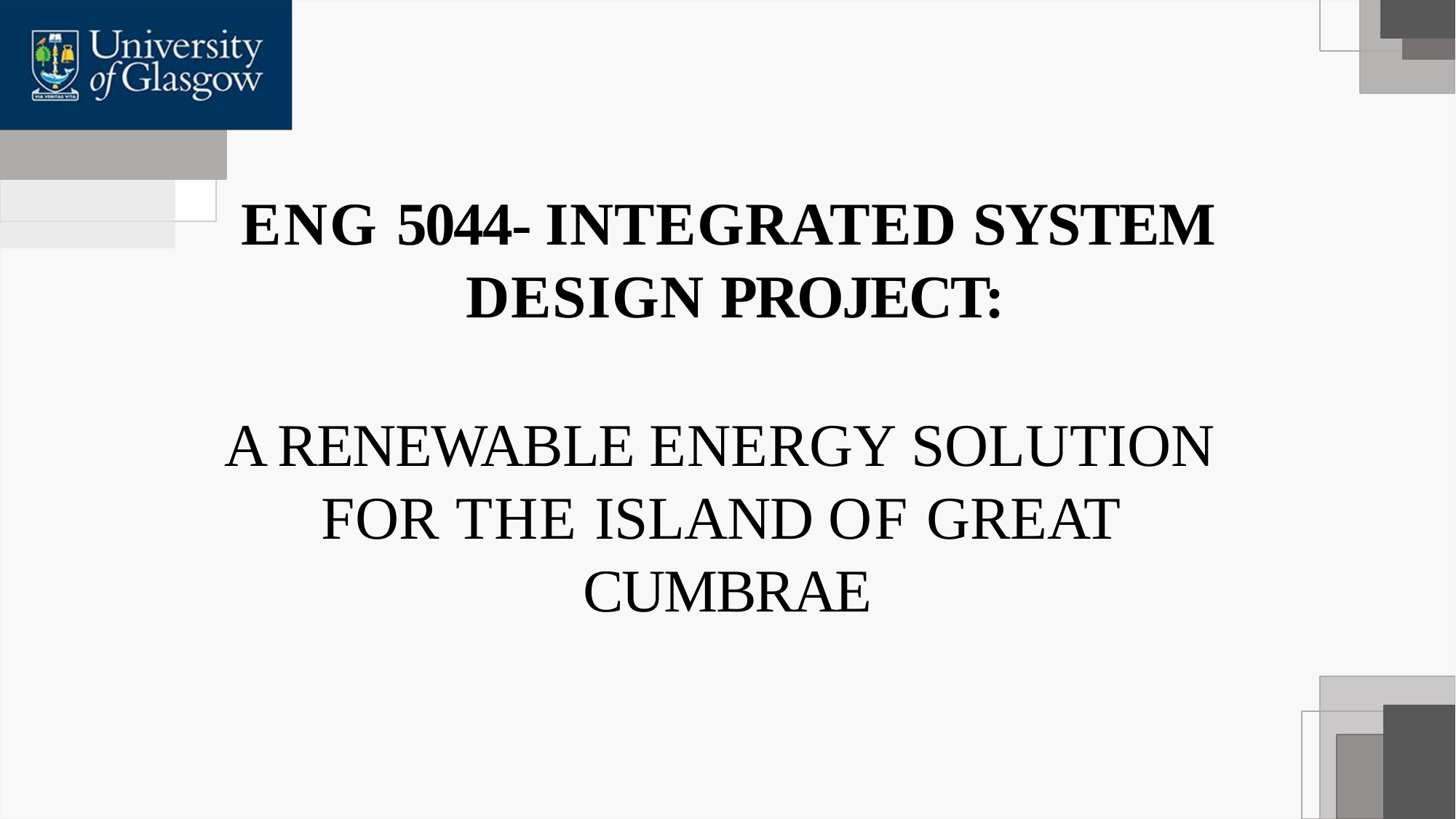

ENG 5044- INTEGRATED SYSTEM  DESIGN PROJECT:

A RENEWABLE ENERGY SOLUTION  FOR THE ISLAND OF GREAT  CUMBRAE